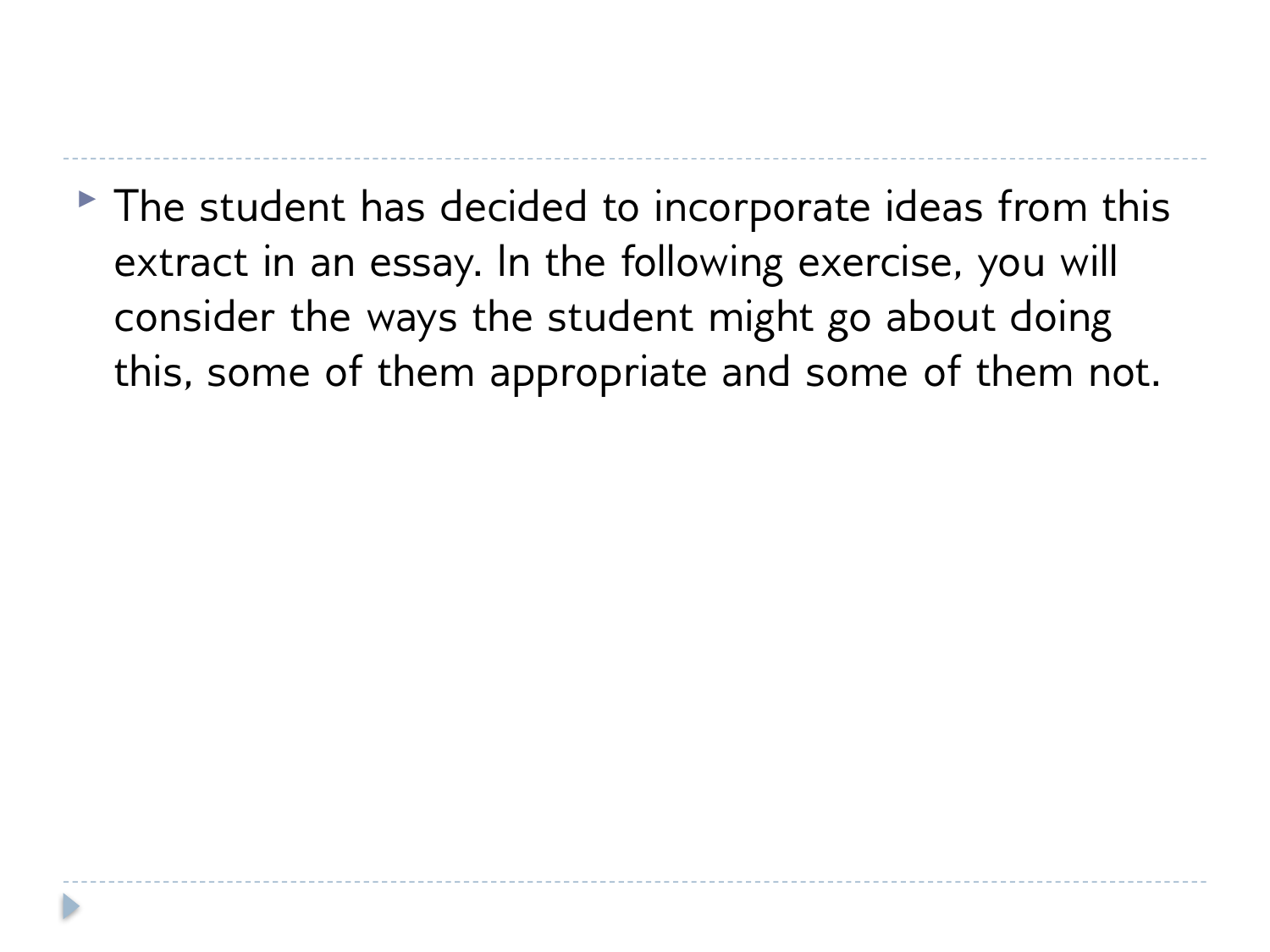

#
The student has decided to incorporate ideas from this extract in an essay. In the following exercise, you will consider the ways the student might go about doing this, some of them appropriate and some of them not.